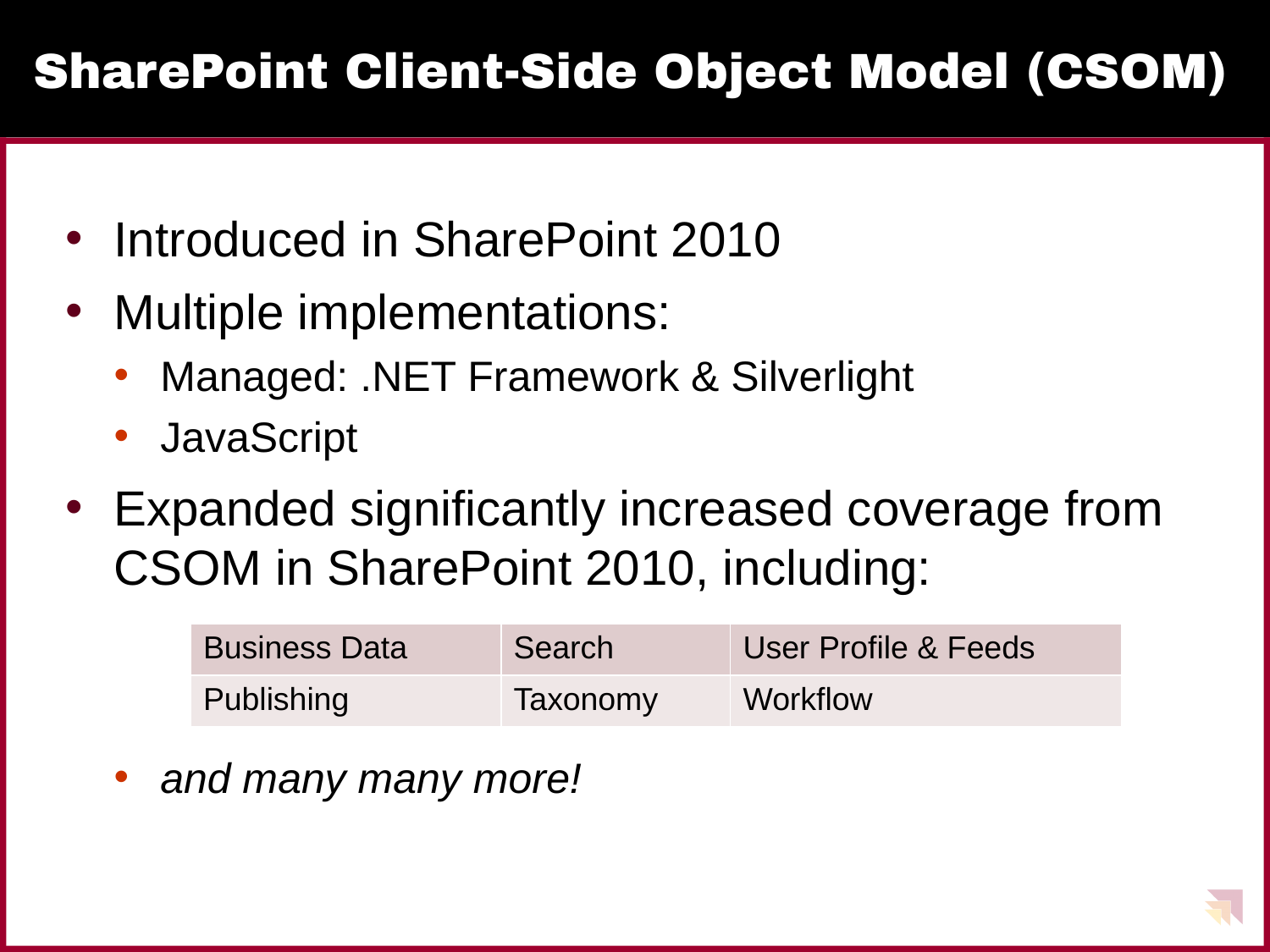

# SharePoint Client-Side Object Model (CSOM)
Introduced in SharePoint 2010
Multiple implementations:
Managed: .NET Framework & Silverlight
JavaScript
Expanded significantly increased coverage from CSOM in SharePoint 2010, including:

and many many more!
| Business Data | Search | User Profile & Feeds |
| --- | --- | --- |
| Publishing | Taxonomy | Workflow |